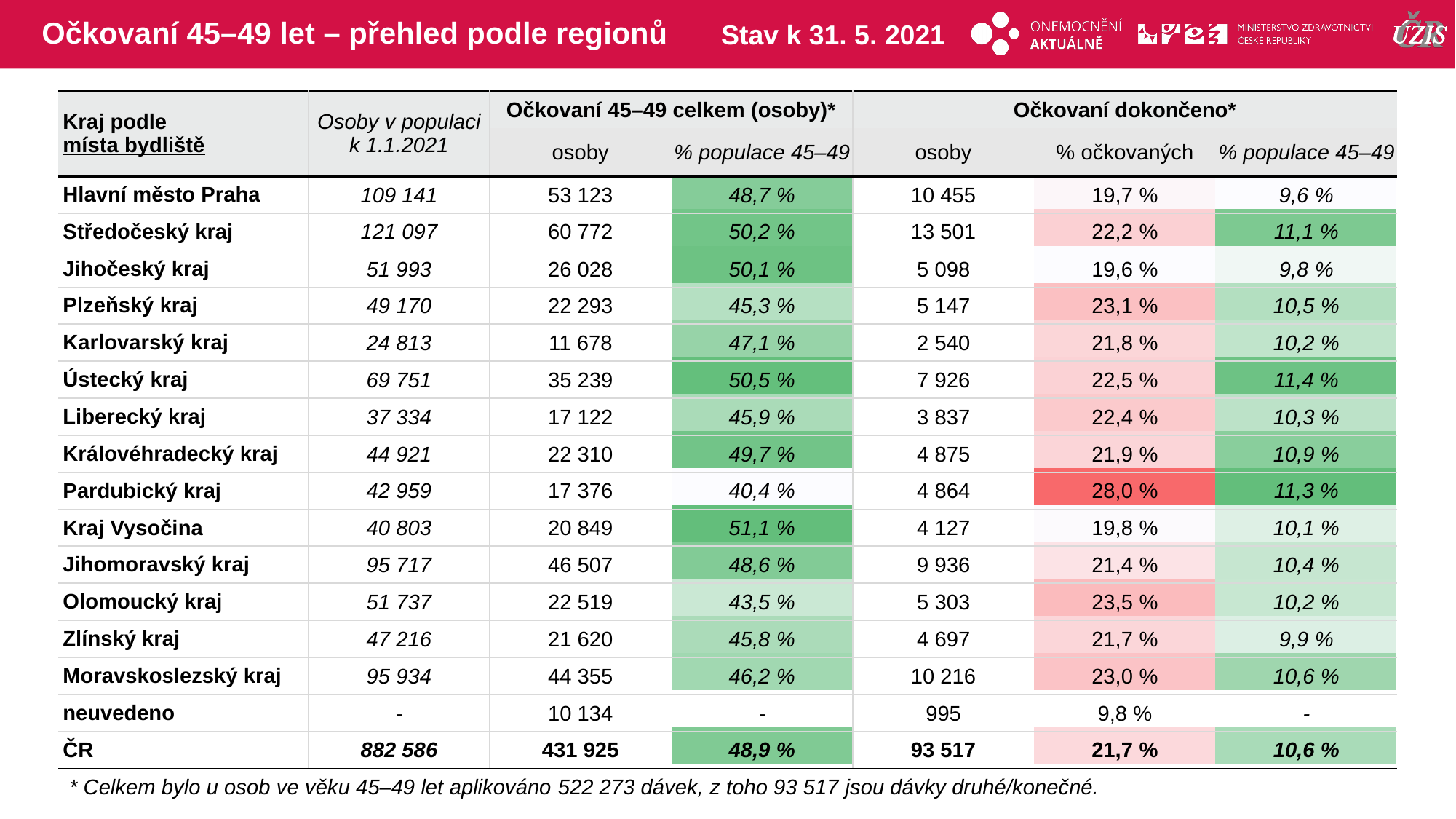

# Očkovaní 45–49 let – přehled podle regionů
Stav k 31. 5. 2021
| Kraj podle místa bydliště | Osoby v populaci k 1.1.2021 | Očkovaní 45–49 celkem (osoby)\* |  | Očkovaní dokončeno\* |  |  |
| --- | --- | --- | --- | --- | --- | --- |
|  |  | osoby | % populace 45–49 | osoby | % očkovaných | % populace 45–49 |
| Hlavní město Praha | 109 141 | 53 123 | 48,7 % | 10 455 | 19,7 % | 9,6 % |
| Středočeský kraj | 121 097 | 60 772 | 50,2 % | 13 501 | 22,2 % | 11,1 % |
| Jihočeský kraj | 51 993 | 26 028 | 50,1 % | 5 098 | 19,6 % | 9,8 % |
| Plzeňský kraj | 49 170 | 22 293 | 45,3 % | 5 147 | 23,1 % | 10,5 % |
| Karlovarský kraj | 24 813 | 11 678 | 47,1 % | 2 540 | 21,8 % | 10,2 % |
| Ústecký kraj | 69 751 | 35 239 | 50,5 % | 7 926 | 22,5 % | 11,4 % |
| Liberecký kraj | 37 334 | 17 122 | 45,9 % | 3 837 | 22,4 % | 10,3 % |
| Královéhradecký kraj | 44 921 | 22 310 | 49,7 % | 4 875 | 21,9 % | 10,9 % |
| Pardubický kraj | 42 959 | 17 376 | 40,4 % | 4 864 | 28,0 % | 11,3 % |
| Kraj Vysočina | 40 803 | 20 849 | 51,1 % | 4 127 | 19,8 % | 10,1 % |
| Jihomoravský kraj | 95 717 | 46 507 | 48,6 % | 9 936 | 21,4 % | 10,4 % |
| Olomoucký kraj | 51 737 | 22 519 | 43,5 % | 5 303 | 23,5 % | 10,2 % |
| Zlínský kraj | 47 216 | 21 620 | 45,8 % | 4 697 | 21,7 % | 9,9 % |
| Moravskoslezský kraj | 95 934 | 44 355 | 46,2 % | 10 216 | 23,0 % | 10,6 % |
| neuvedeno | - | 10 134 | - | 995 | 9,8 % | - |
| ČR | 882 586 | 431 925 | 48,9 % | 93 517 | 21,7 % | 10,6 % |
|  |  |  |  |  |  |
| --- | --- | --- | --- | --- | --- |
|  |  |  |  |  |  |
|  |  |  |  |  |  |
|  |  |  |  |  |  |
|  |  |  |  |  |  |
|  |  |  |  |  |  |
|  |  |  |  |  |  |
|  |  |  |  |  |  |
|  |  |  |  |  |  |
|  |  |  |  |  |  |
|  |  |  |  |  |  |
|  |  |  |  |  |  |
|  |  |  |  |  |  |
|  |  |  |  |  |  |
|  |  |  |  |  |  |
|  |  |  |  |  |  |
* Celkem bylo u osob ve věku 45–49 let aplikováno 522 273 dávek, z toho 93 517 jsou dávky druhé/konečné.